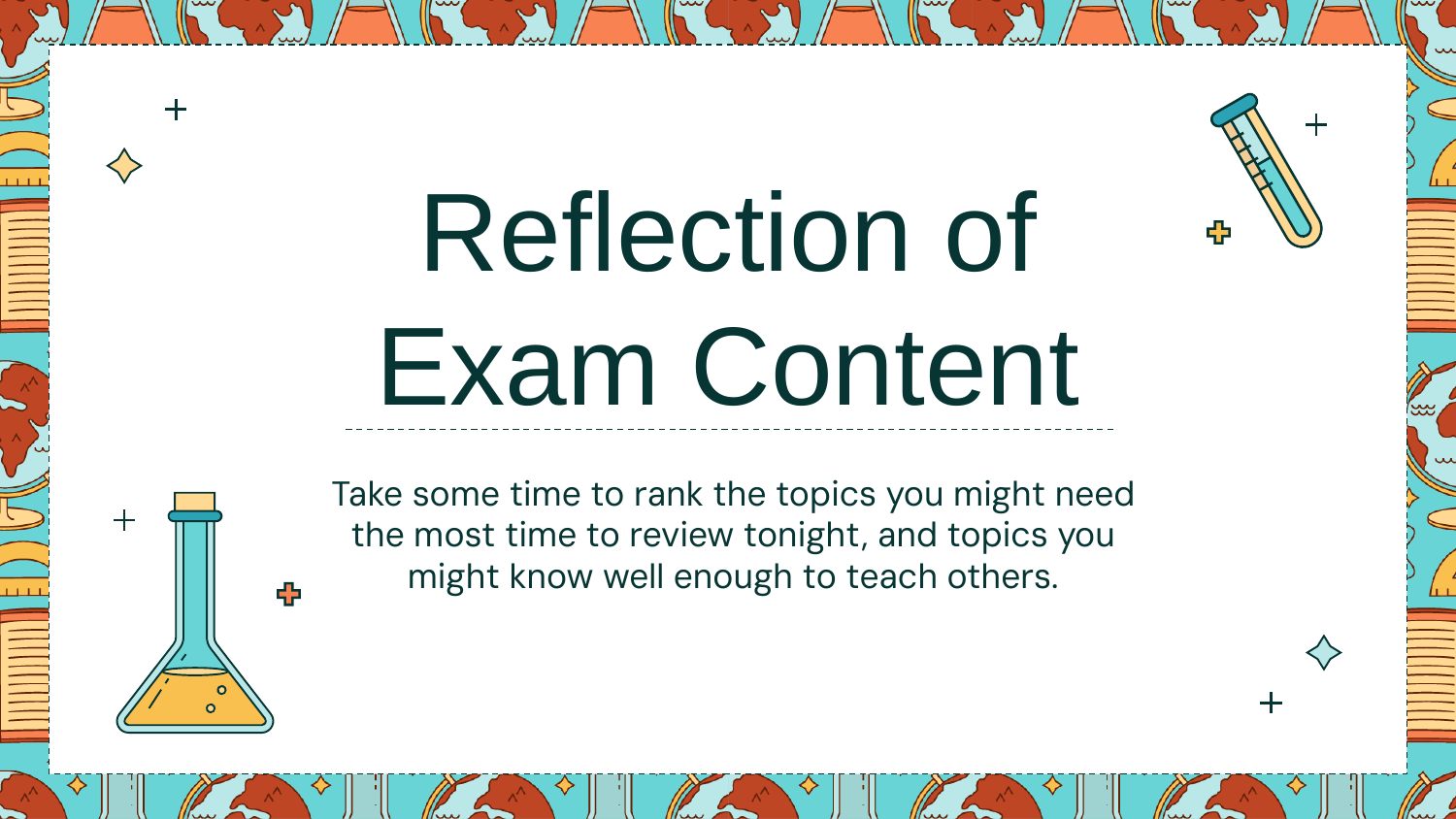

# Reflection of Exam Content
Take some time to rank the topics you might need the most time to review tonight, and topics you might know well enough to teach others.